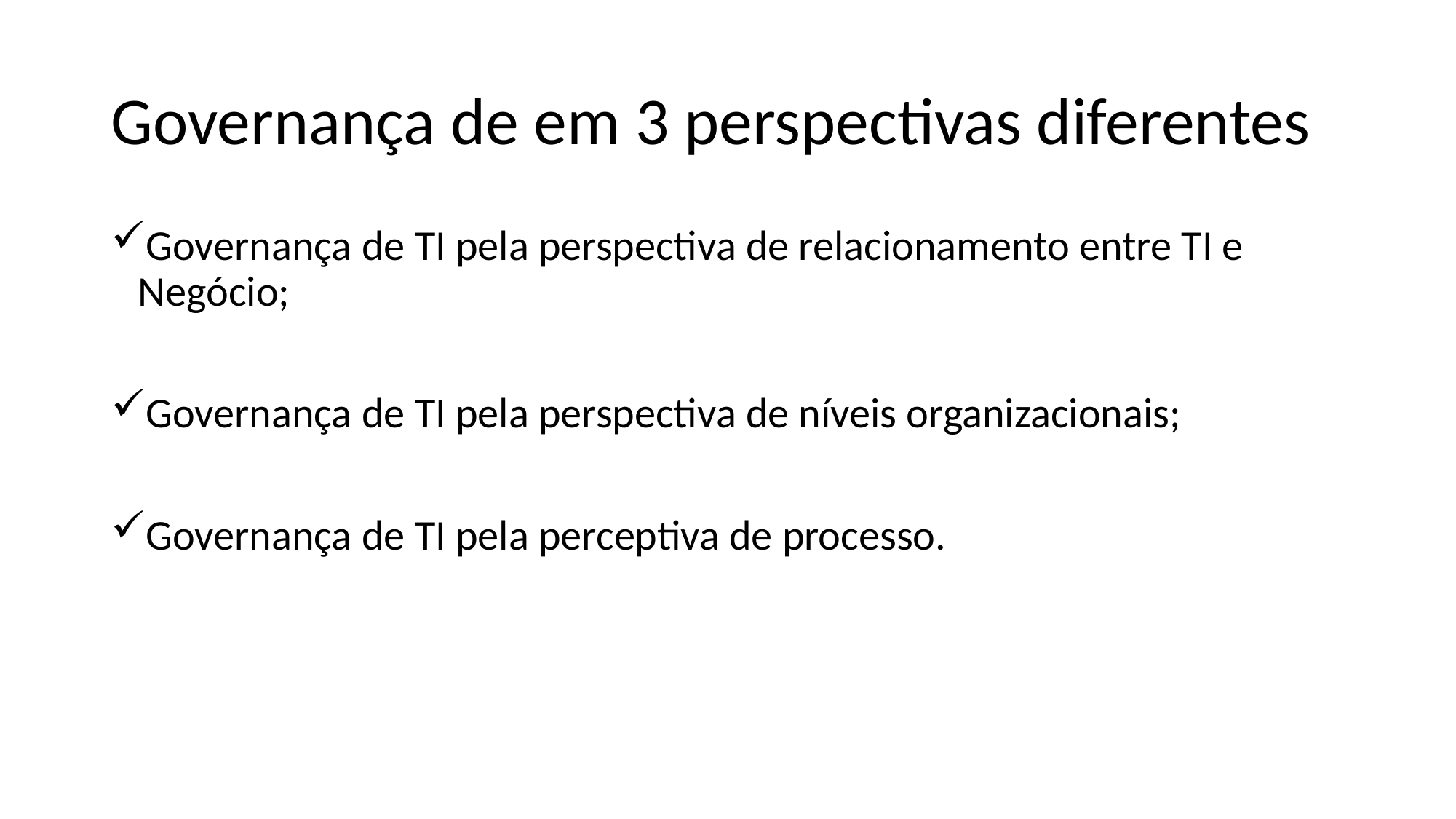

# Governança de em 3 perspectivas diferentes
Governança de TI pela perspectiva de relacionamento entre TI e Negócio;

Governança de TI pela perspectiva de níveis organizacionais;

Governança de TI pela perceptiva de processo.